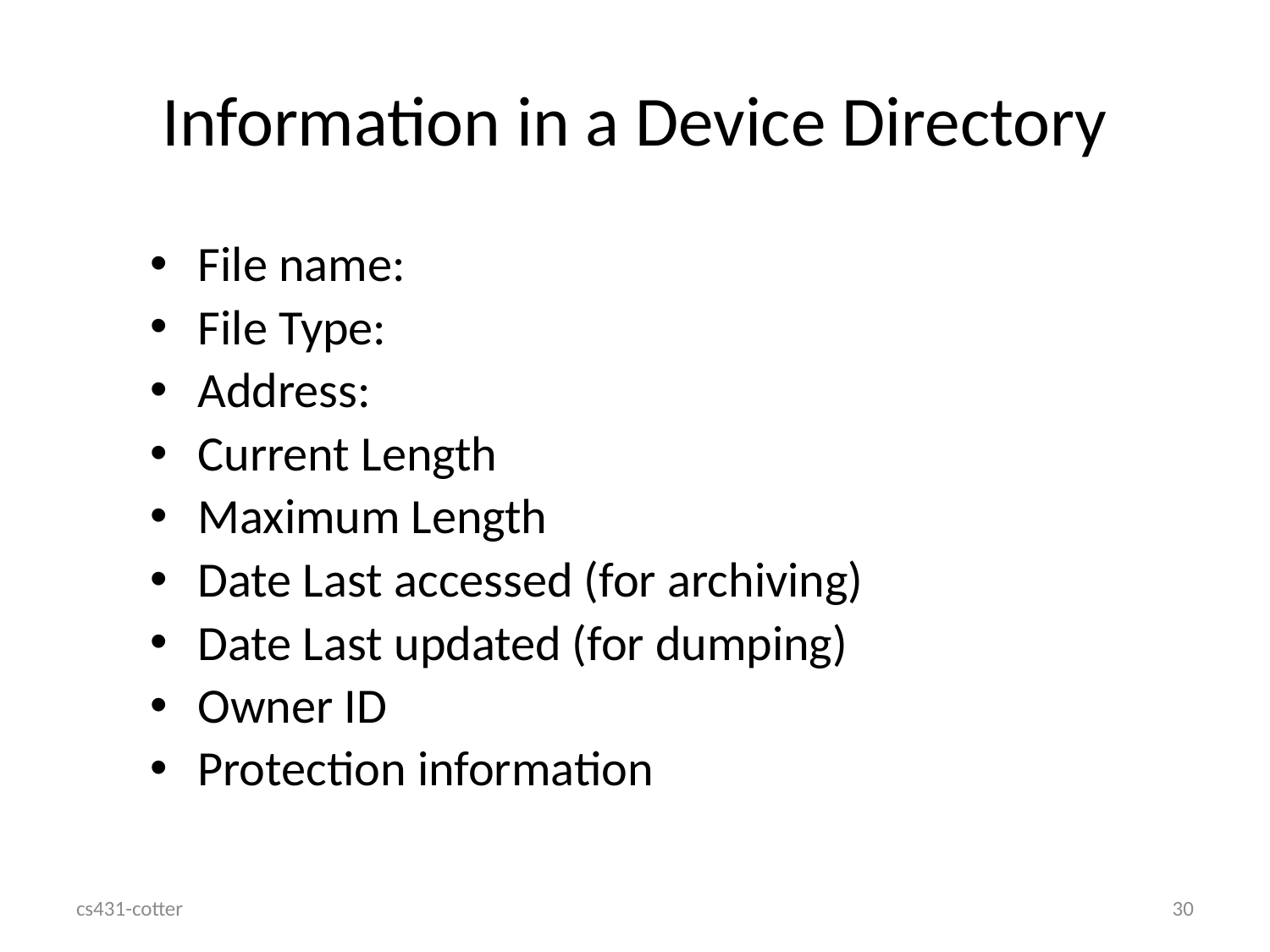

# Information in a Device Directory
File name:
File Type:
Address:
Current Length
Maximum Length
Date Last accessed (for archiving)
Date Last updated (for dumping)
Owner ID
Protection information
cs431-cotter
30